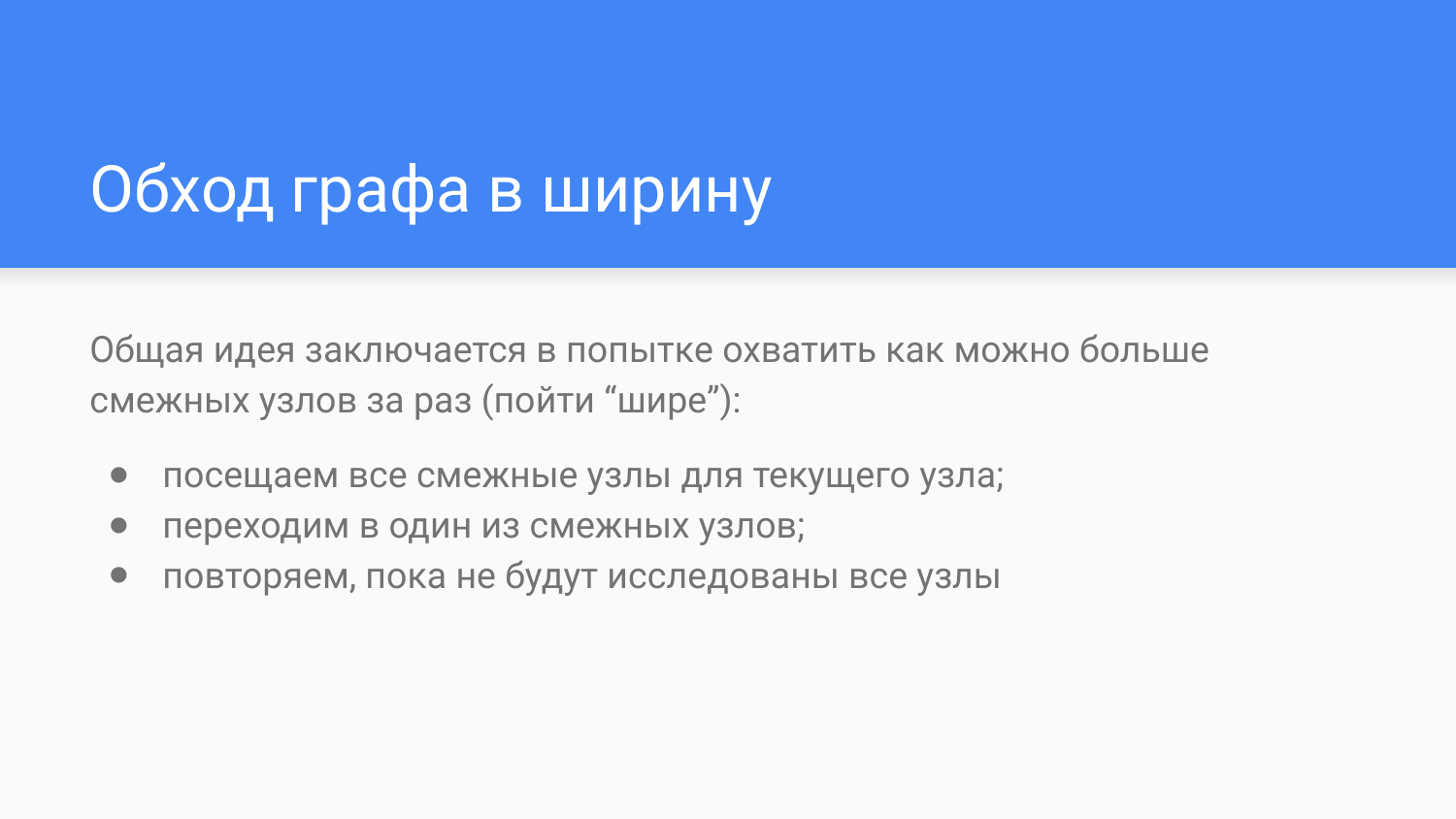

# Обход графа в ширину
Общая идея заключается в попытке охватить как можно больше смежных узлов за раз (пойти “шире”):
посещаем все смежные узлы для текущего узла;
переходим в один из смежных узлов;
повторяем, пока не будут исследованы все узлы